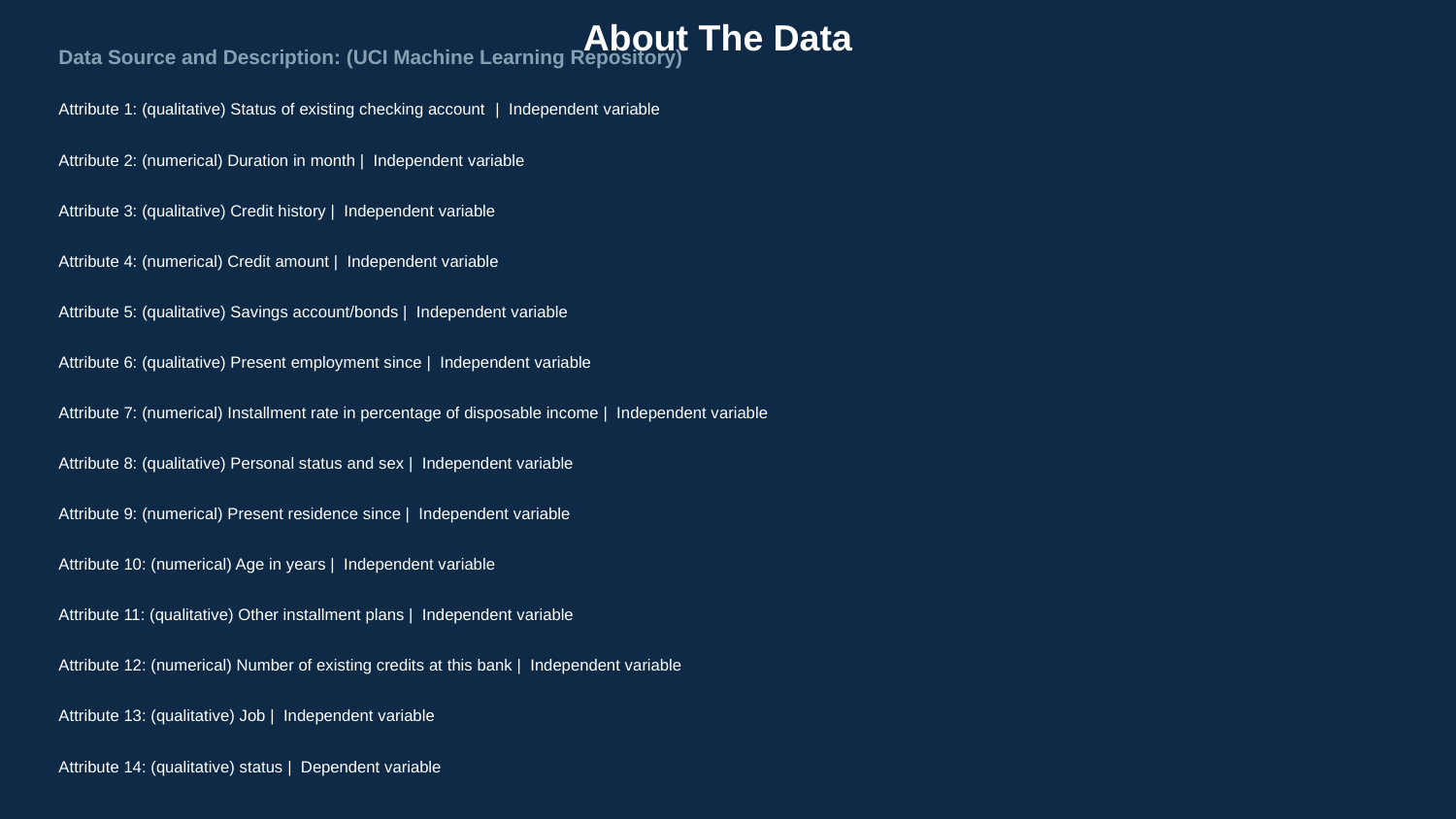

About The Data
Data Source and Description: (UCI Machine Learning Repository)
Attribute 1: (qualitative) Status of existing checking account	|  Independent variable
Attribute 2: (numerical) Duration in month |  Independent variable
Attribute 3: (qualitative) Credit history |  Independent variable
Attribute 4: (numerical) Credit amount |  Independent variable
Attribute 5: (qualitative) Savings account/bonds |  Independent variable
Attribute 6: (qualitative) Present employment since |  Independent variable
Attribute 7: (numerical) Installment rate in percentage of disposable income |  Independent variable
Attribute 8: (qualitative) Personal status and sex |  Independent variable
Attribute 9: (numerical) Present residence since |  Independent variable
Attribute 10: (numerical) Age in years |  Independent variable
Attribute 11: (qualitative) Other installment plans |  Independent variable
Attribute 12: (numerical) Number of existing credits at this bank |  Independent variable
Attribute 13: (qualitative) Job |  Independent variable
Attribute 14: (qualitative) status |  Dependent variable